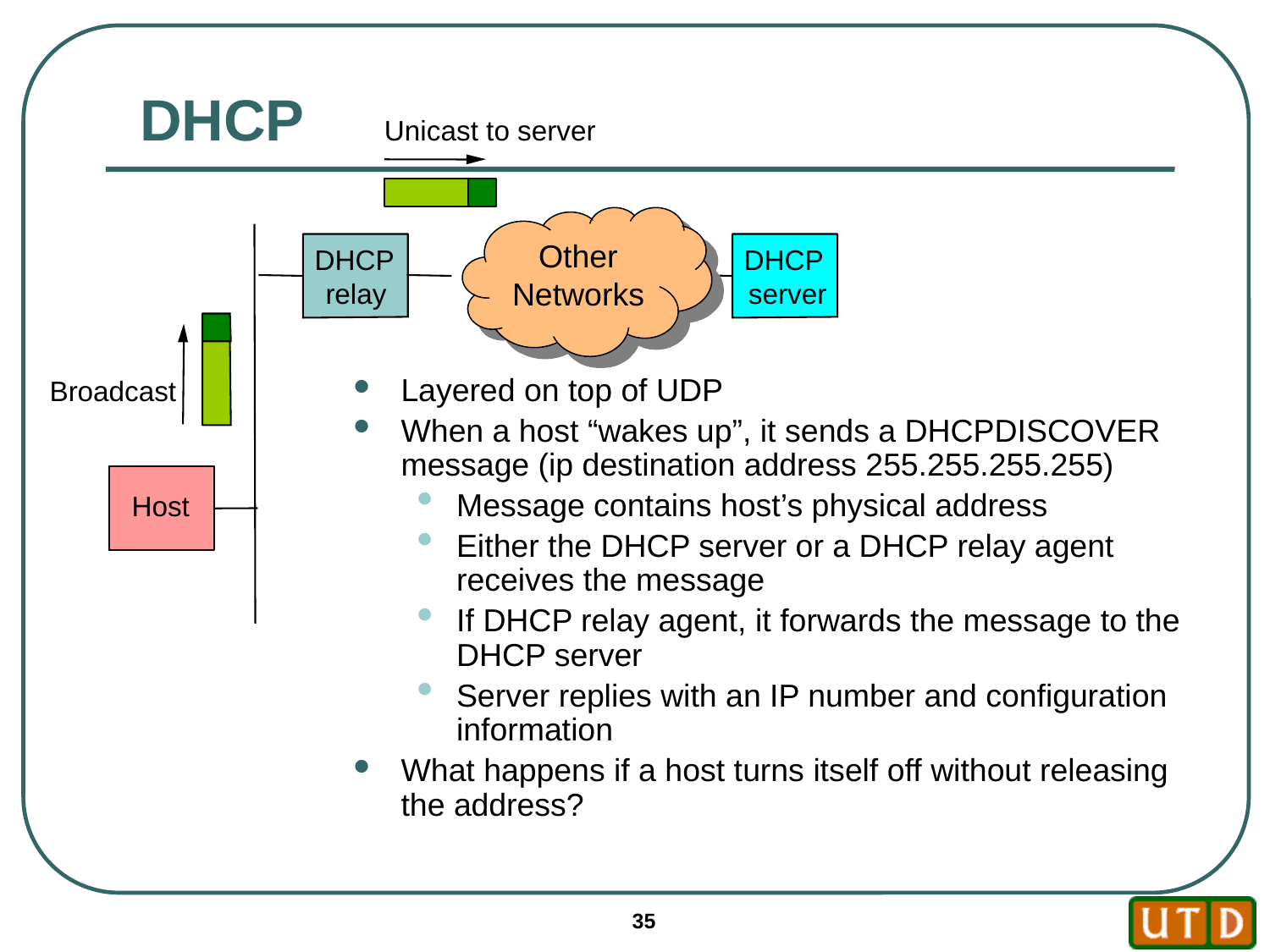

# DHCP
Unicast to server

Other Networks

DHCP
DHCP

relay
server

Layered on top of UDP
When a host “wakes up”, it sends a DHCPDISCOVER message (ip destination address 255.255.255.255)
Message contains host’s physical address
Either the DHCP server or a DHCP relay agent receives the message
If DHCP relay agent, it forwards the message to the DHCP server
Server replies with an IP number and configuration information
What happens if a host turns itself off without releasing the address?
Broadcast

Host

35